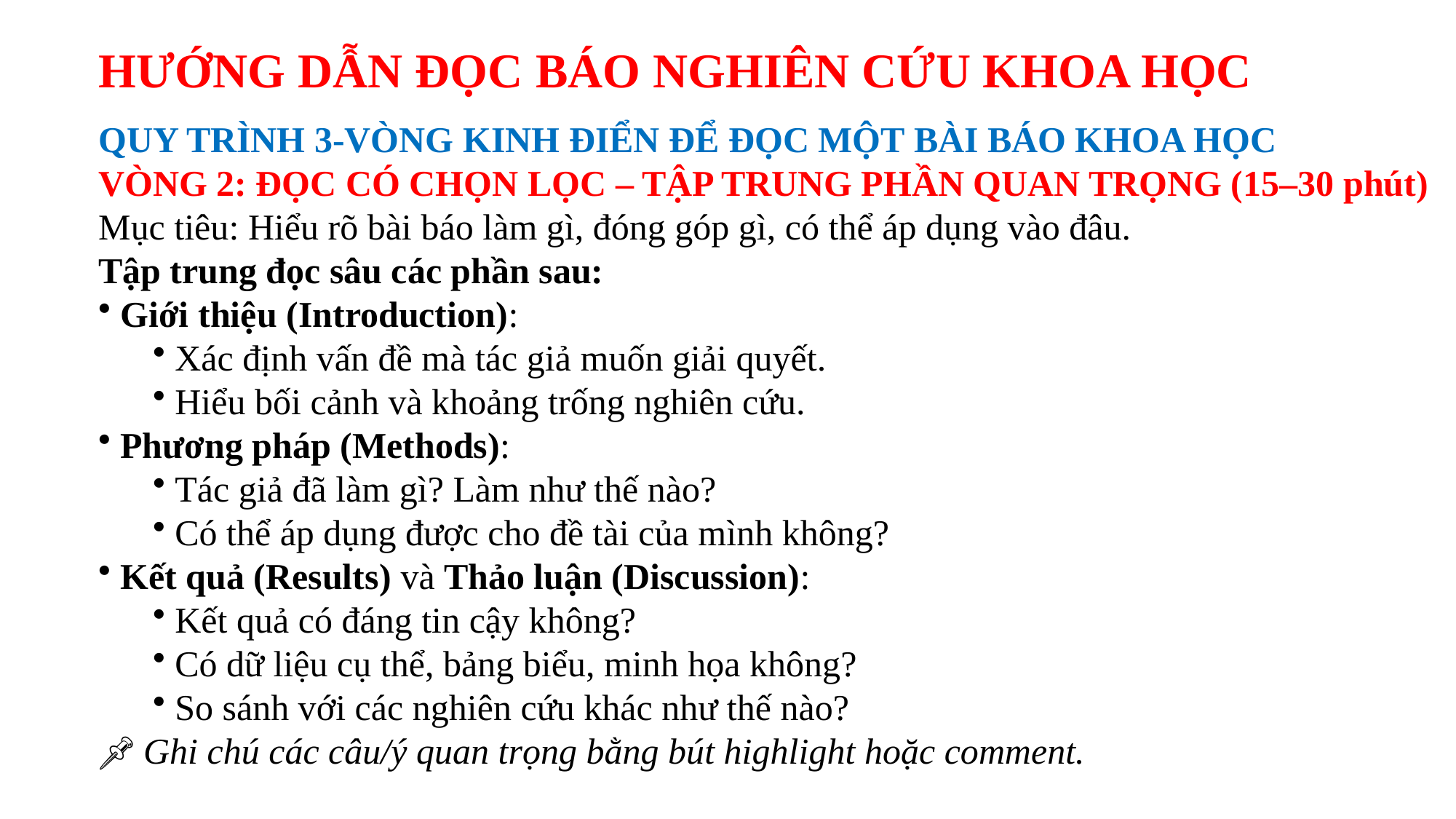

# HƯỚNG DẪN ĐỌC BÁO NGHIÊN CỨU KHOA HỌC
QUY TRÌNH 3-VÒNG KINH ĐIỂN ĐỂ ĐỌC MỘT BÀI BÁO KHOA HỌC
VÒNG 2: ĐỌC CÓ CHỌN LỌC – TẬP TRUNG PHẦN QUAN TRỌNG (15–30 phút)
Mục tiêu: Hiểu rõ bài báo làm gì, đóng góp gì, có thể áp dụng vào đâu.
Tập trung đọc sâu các phần sau:
 Giới thiệu (Introduction):
 Xác định vấn đề mà tác giả muốn giải quyết.
 Hiểu bối cảnh và khoảng trống nghiên cứu.
 Phương pháp (Methods):
 Tác giả đã làm gì? Làm như thế nào?
 Có thể áp dụng được cho đề tài của mình không?
 Kết quả (Results) và Thảo luận (Discussion):
 Kết quả có đáng tin cậy không?
 Có dữ liệu cụ thể, bảng biểu, minh họa không?
 So sánh với các nghiên cứu khác như thế nào?
📌 Ghi chú các câu/ý quan trọng bằng bút highlight hoặc comment.